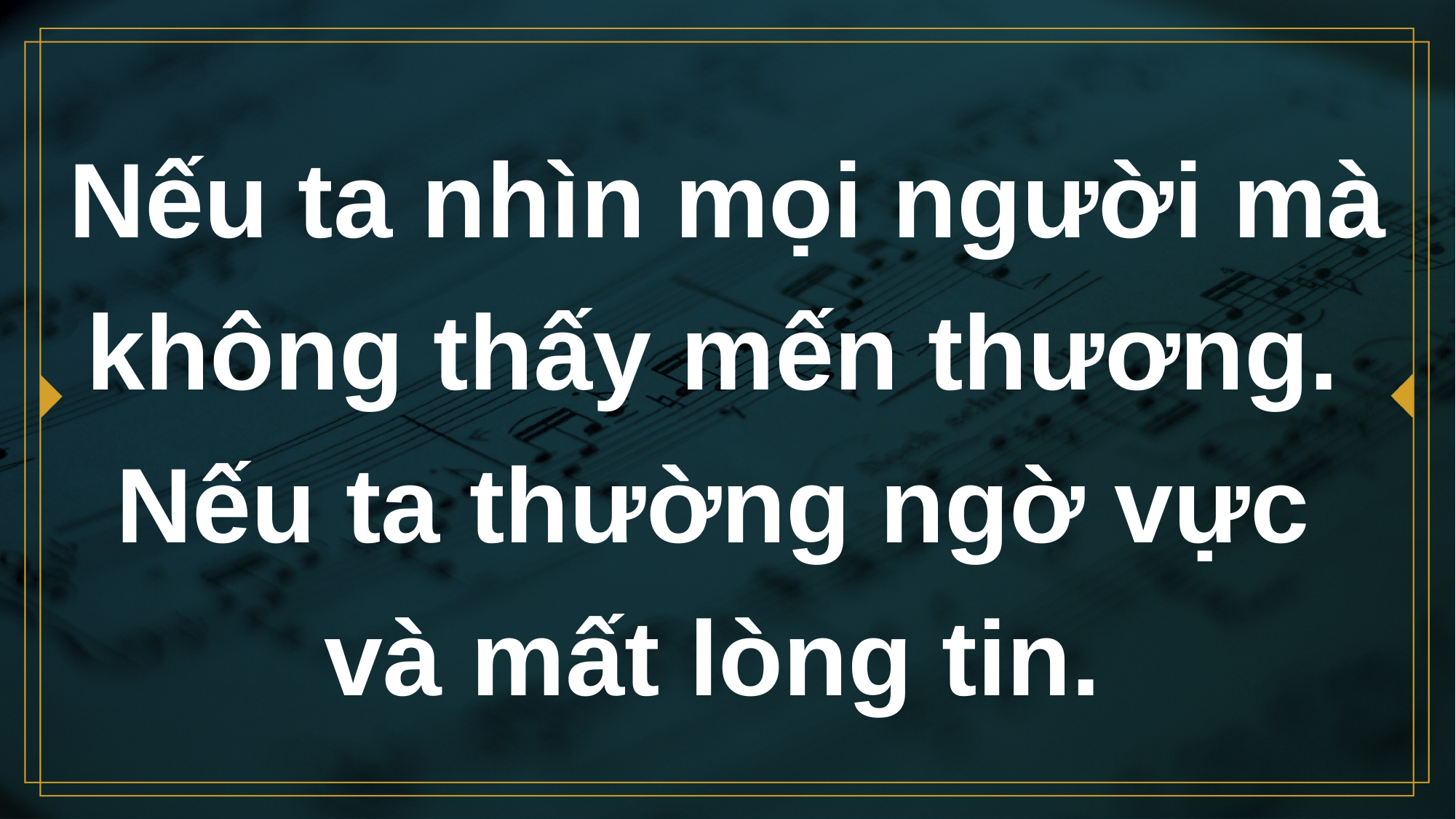

# Nếu ta nhìn mọi người mà không thấy mến thương.
Nếu ta thường ngờ vực
và mất lòng tin.